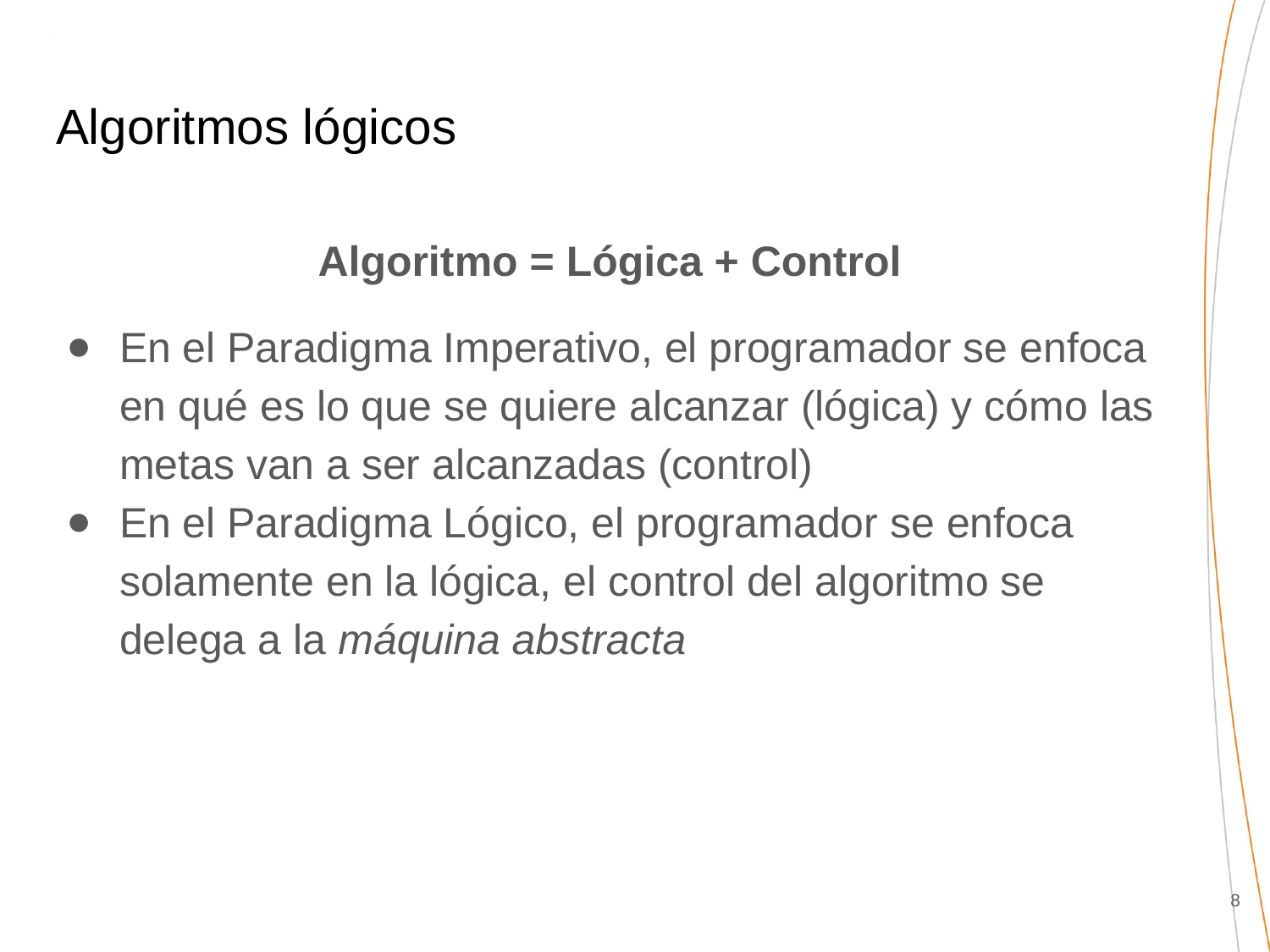

# Algoritmos lógicos
Algoritmo = Lógica + Control
En el Paradigma Imperativo, el programador se enfoca en qué es lo que se quiere alcanzar (lógica) y cómo las metas van a ser alcanzadas (control)
En el Paradigma Lógico, el programador se enfoca solamente en la lógica, el control del algoritmo se delega a la máquina abstracta
8